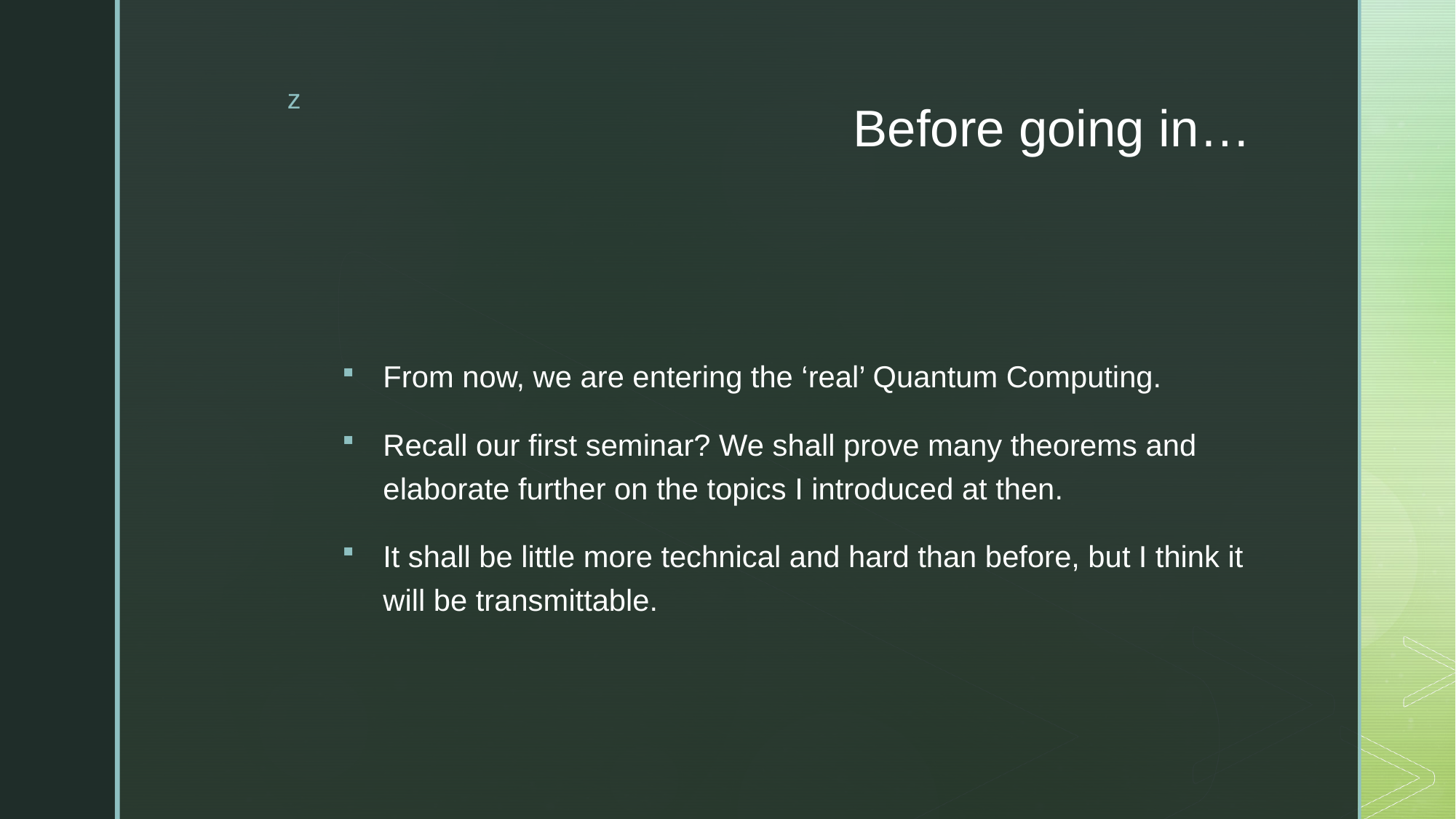

# Before going in…
From now, we are entering the ‘real’ Quantum Computing.
Recall our first seminar? We shall prove many theorems and elaborate further on the topics I introduced at then.
It shall be little more technical and hard than before, but I think it will be transmittable.